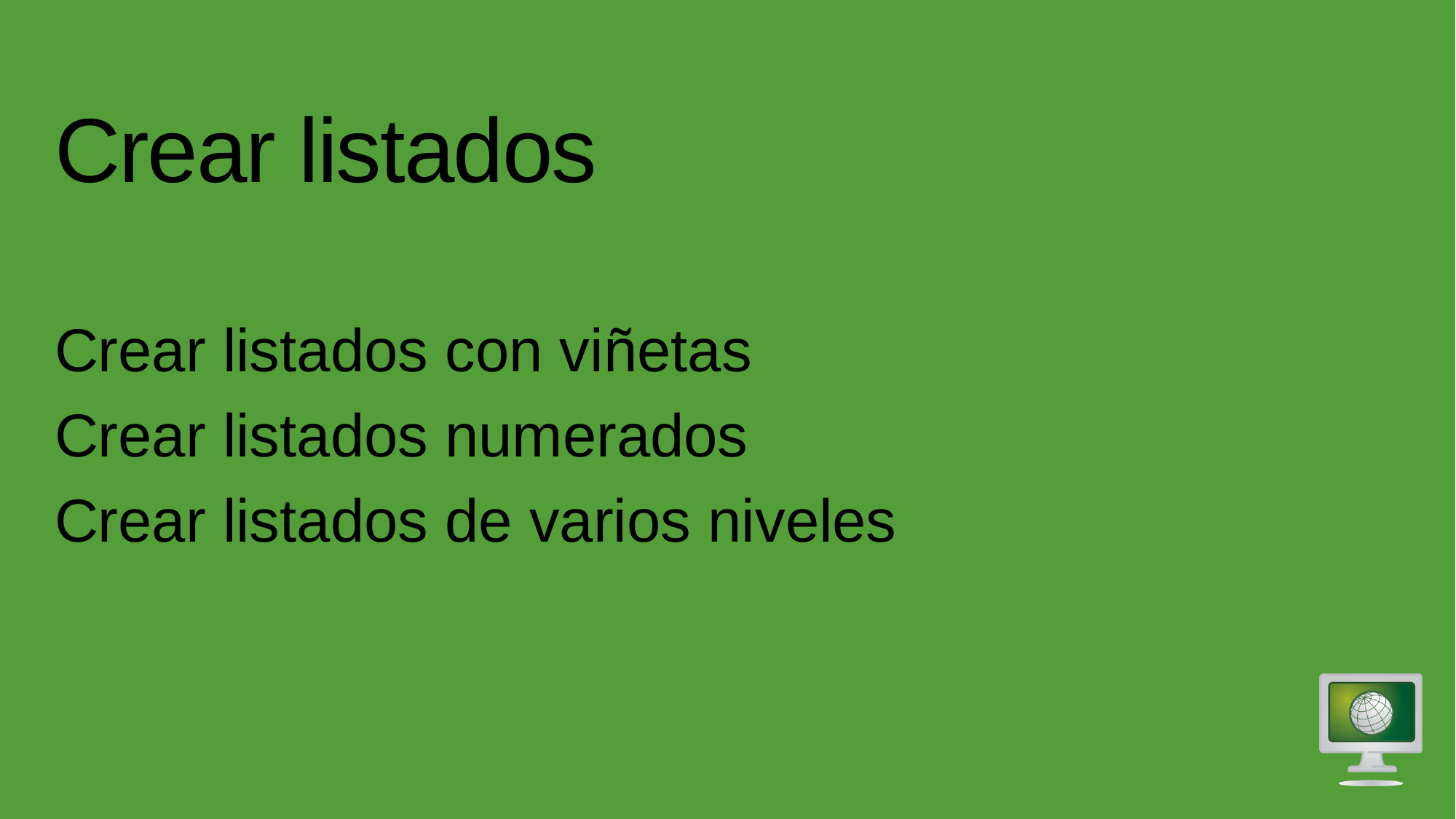

# Crear listados
Crear listados con viñetas
Crear listados numerados
Crear listados de varios niveles